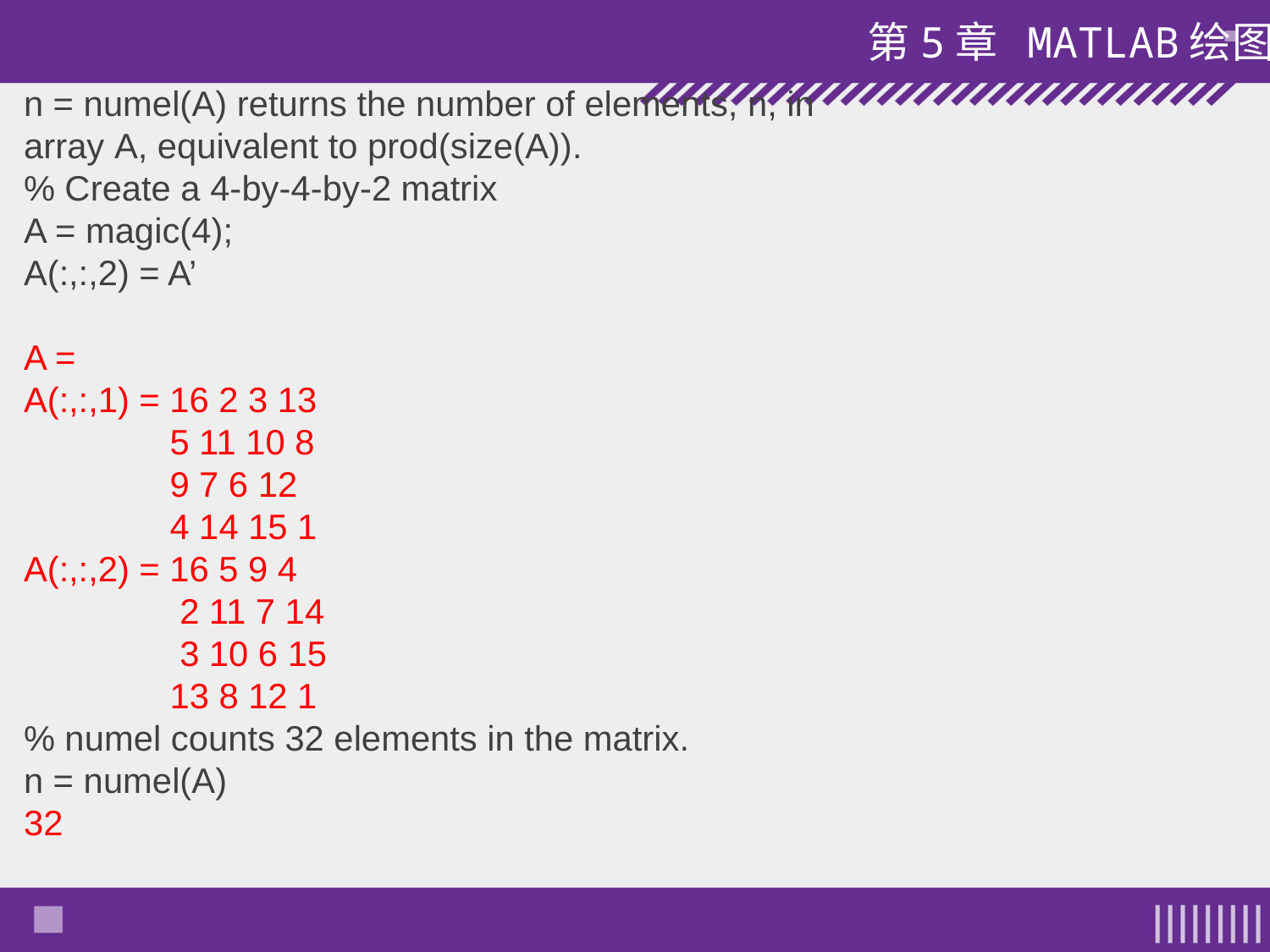

n = numel(A) returns the number of elements, n, in array A, equivalent to prod(size(A)).
% Create a 4-by-4-by-2 matrix
A = magic(4);
A(:,:,2) = A’

A =
A(:,:,1) = 16 2 3 13
               5 11 10 8
               9 7 6 12
               4 14 15 1
A(:,:,2) = 16 5 9 4
                2 11 7 14
                3 10 6 15
               13 8 12 1
% numel counts 32 elements in the matrix.
n = numel(A)
32